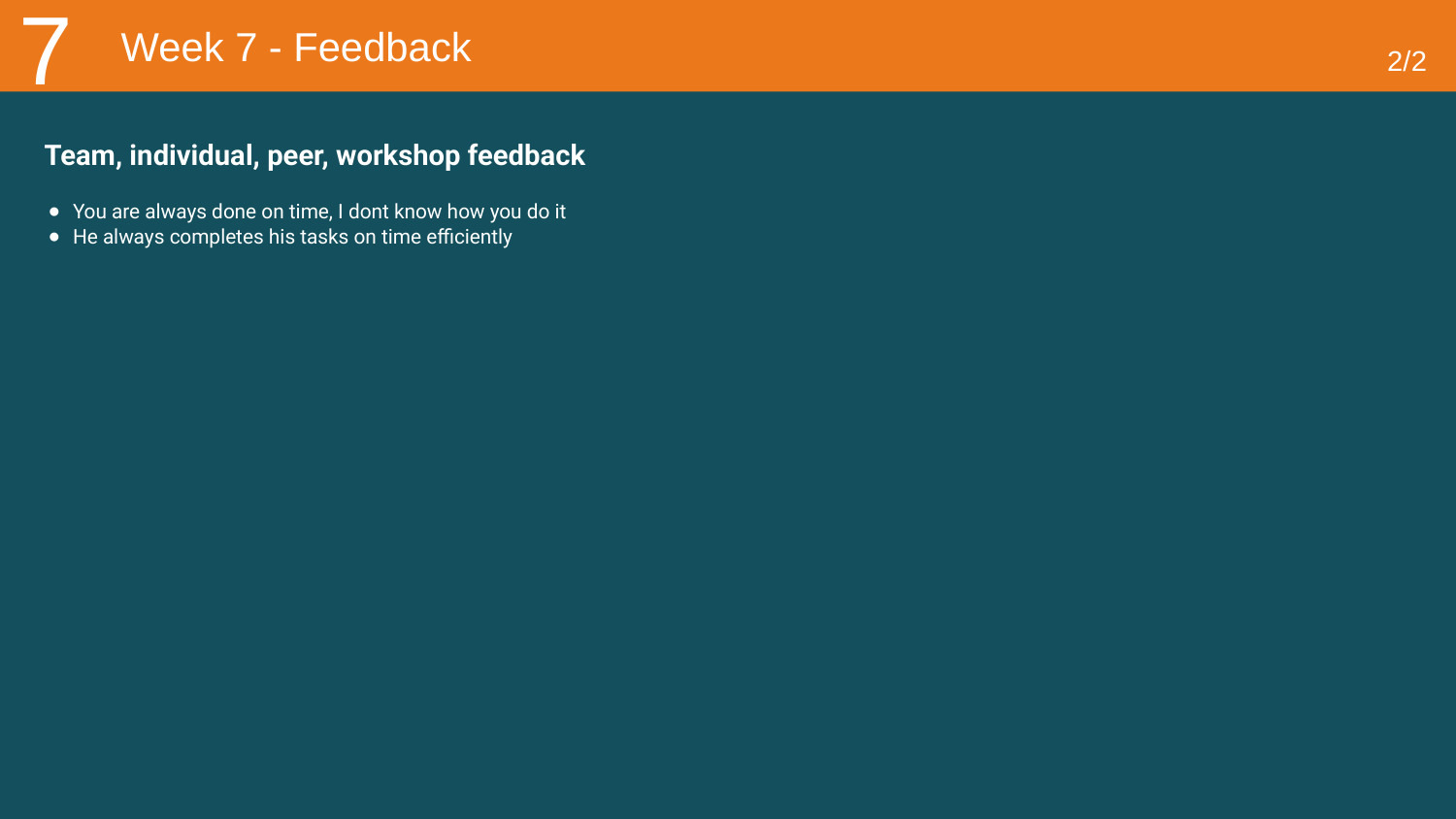

7
# Week 7 - Feedback
2/2
Team, individual, peer, workshop feedback
You are always done on time, I dont know how you do it
He always completes his tasks on time efficiently